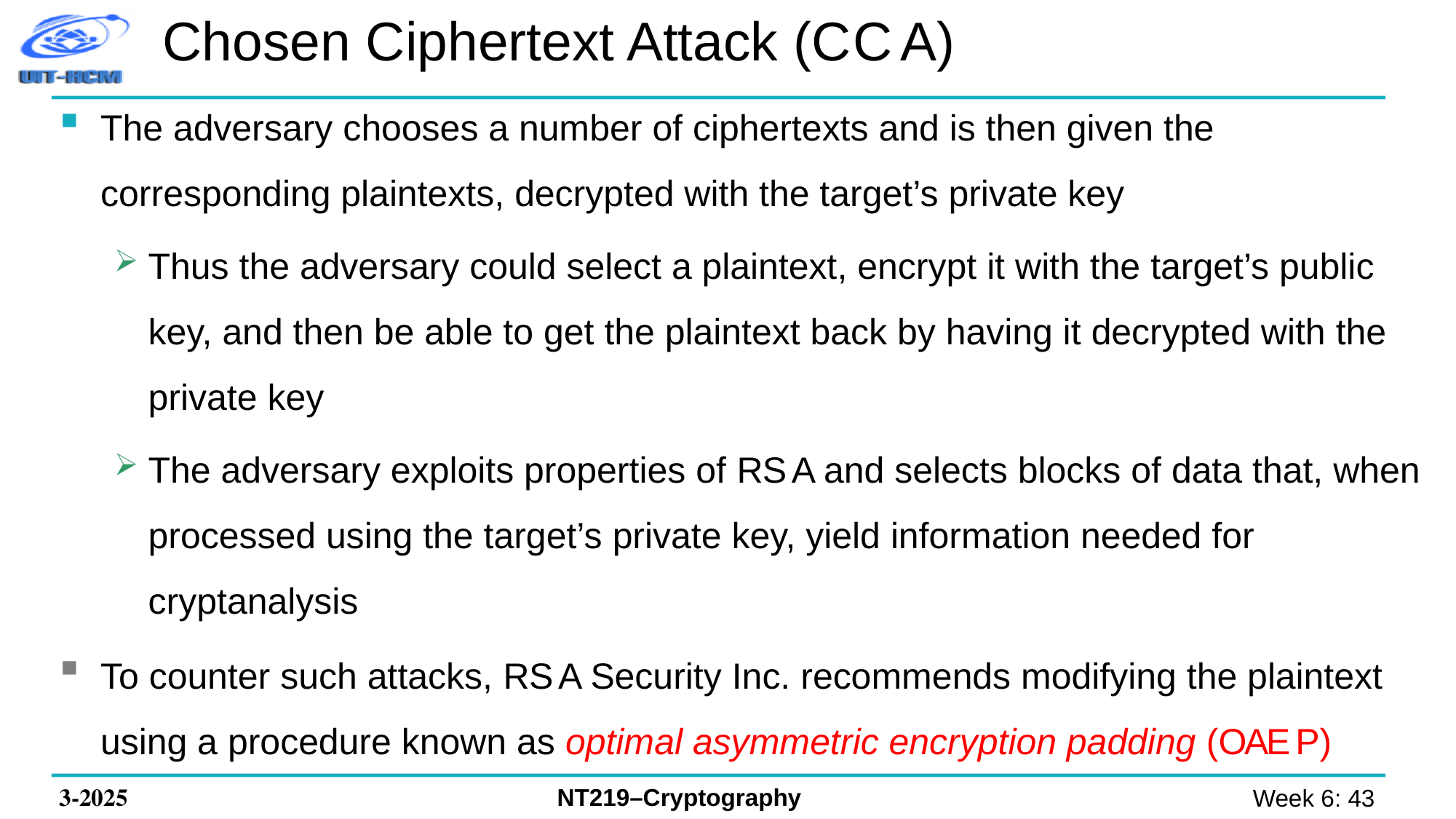

# Chosen Ciphertext Attack (C C A)
The adversary chooses a number of ciphertexts and is then given the corresponding plaintexts, decrypted with the target’s private key
Thus the adversary could select a plaintext, encrypt it with the target’s public key, and then be able to get the plaintext back by having it decrypted with the private key
The adversary exploits properties of R S A and selects blocks of data that, when processed using the target’s private key, yield information needed for cryptanalysis
To counter such attacks, R S A Security Inc. recommends modifying the plaintext using a procedure known as optimal asymmetric encryption padding (O A E P)